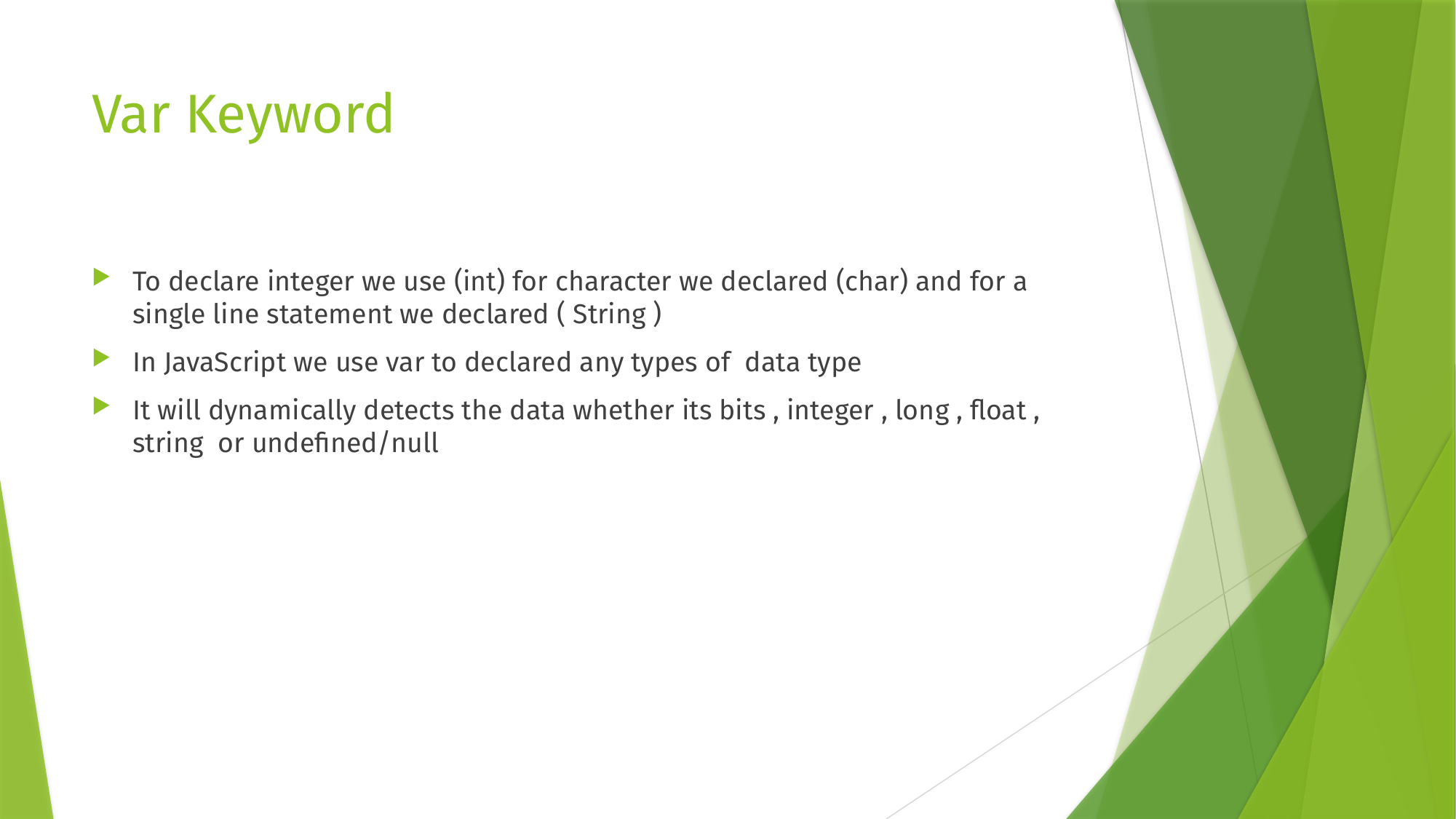

# Var Keyword
To declare integer we use (int) for character we declared (char) and for a single line statement we declared ( String )
In JavaScript we use var to declared any types of  data type
It will dynamically detects the data whether its bits , integer , long , float , string  or undefined/null